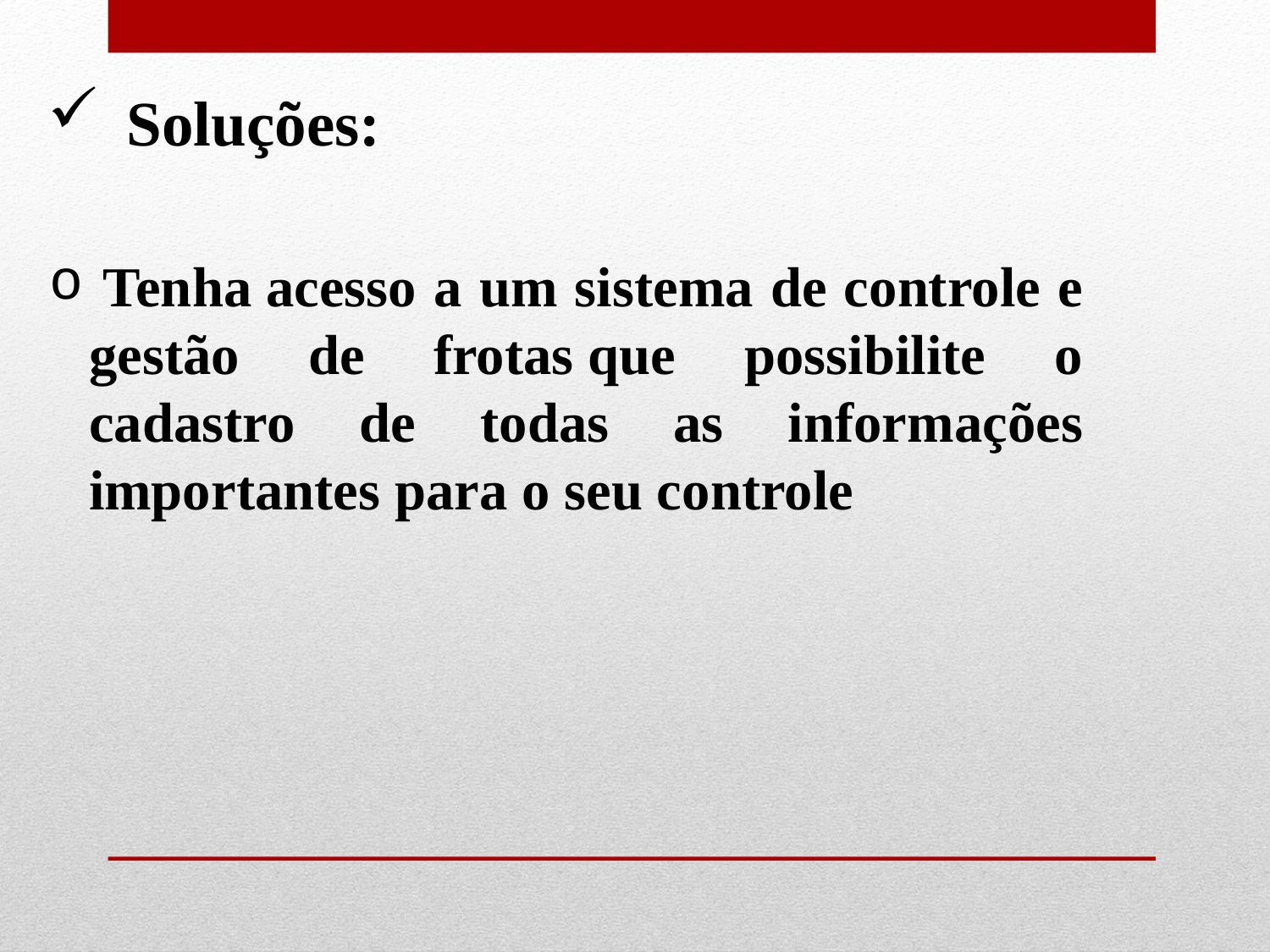

Soluções:
 Tenha acesso a um sistema de controle e gestão de frotas que possibilite o cadastro de todas as informações importantes para o seu controle